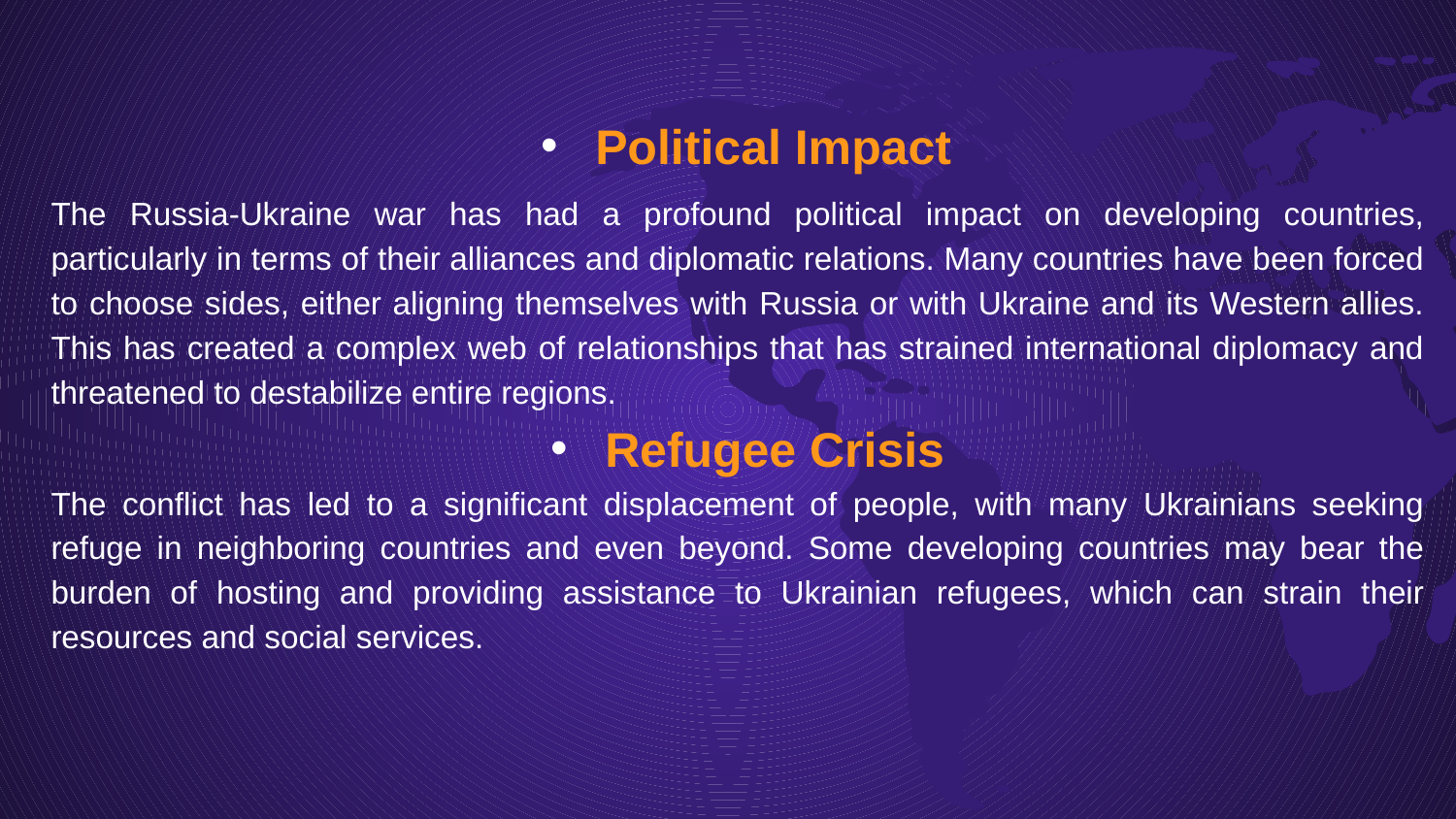

# Political Impact
The Russia-Ukraine war has had a profound political impact on developing countries, particularly in terms of their alliances and diplomatic relations. Many countries have been forced to choose sides, either aligning themselves with Russia or with Ukraine and its Western allies. This has created a complex web of relationships that has strained international diplomacy and threatened to destabilize entire regions.
Refugee Crisis
The conflict has led to a significant displacement of people, with many Ukrainians seeking refuge in neighboring countries and even beyond. Some developing countries may bear the burden of hosting and providing assistance to Ukrainian refugees, which can strain their resources and social services.